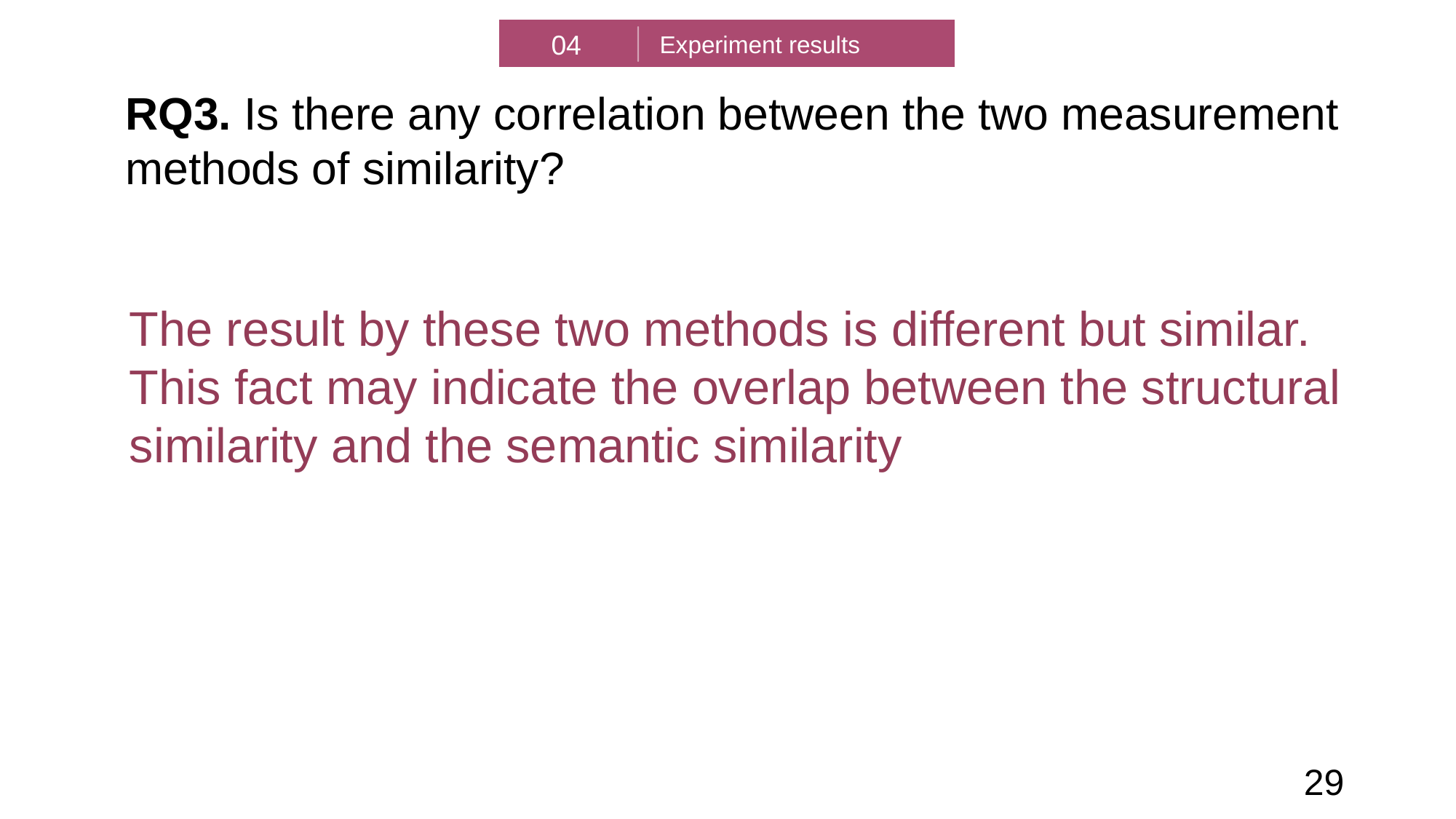

04
Experiment results
RQ3. Is there any correlation between the two measurement methods of similarity?

The result by these two methods is diﬀerent but similar. This fact may indicate the overlap between the structural similarity and the semantic similarity
29